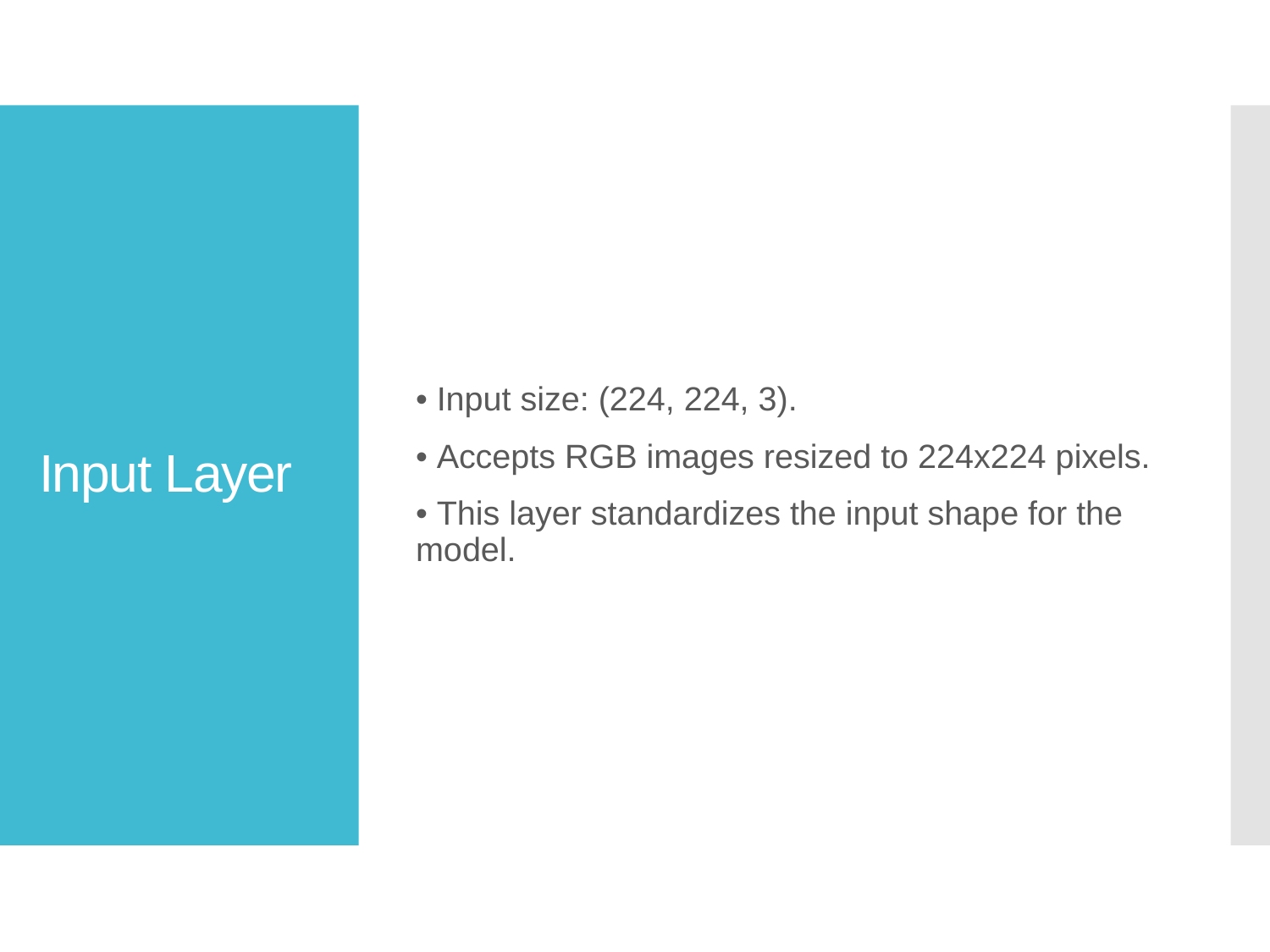

• Input size: (224, 224, 3).
• Accepts RGB images resized to 224x224 pixels.
• This layer standardizes the input shape for the model.
# Input Layer